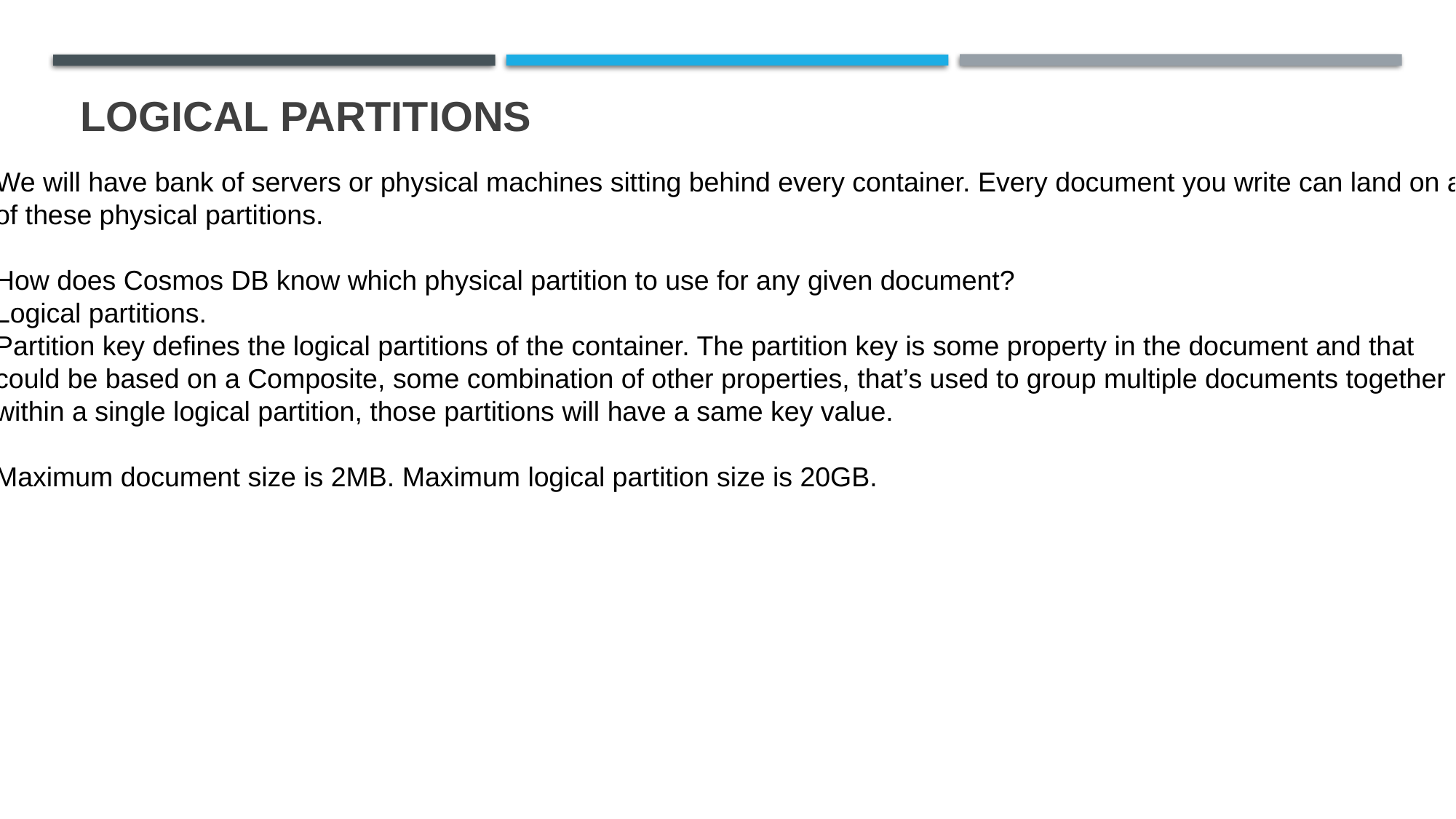

# Logical partitions
We will have bank of servers or physical machines sitting behind every container. Every document you write can land on any
of these physical partitions.

How does Cosmos DB know which physical partition to use for any given document?
Logical partitions.
Partition key defines the logical partitions of the container. The partition key is some property in the document and that
could be based on a Composite, some combination of other properties, that’s used to group multiple documents together
within a single logical partition, those partitions will have a same key value.

Maximum document size is 2MB. Maximum logical partition size is 20GB.